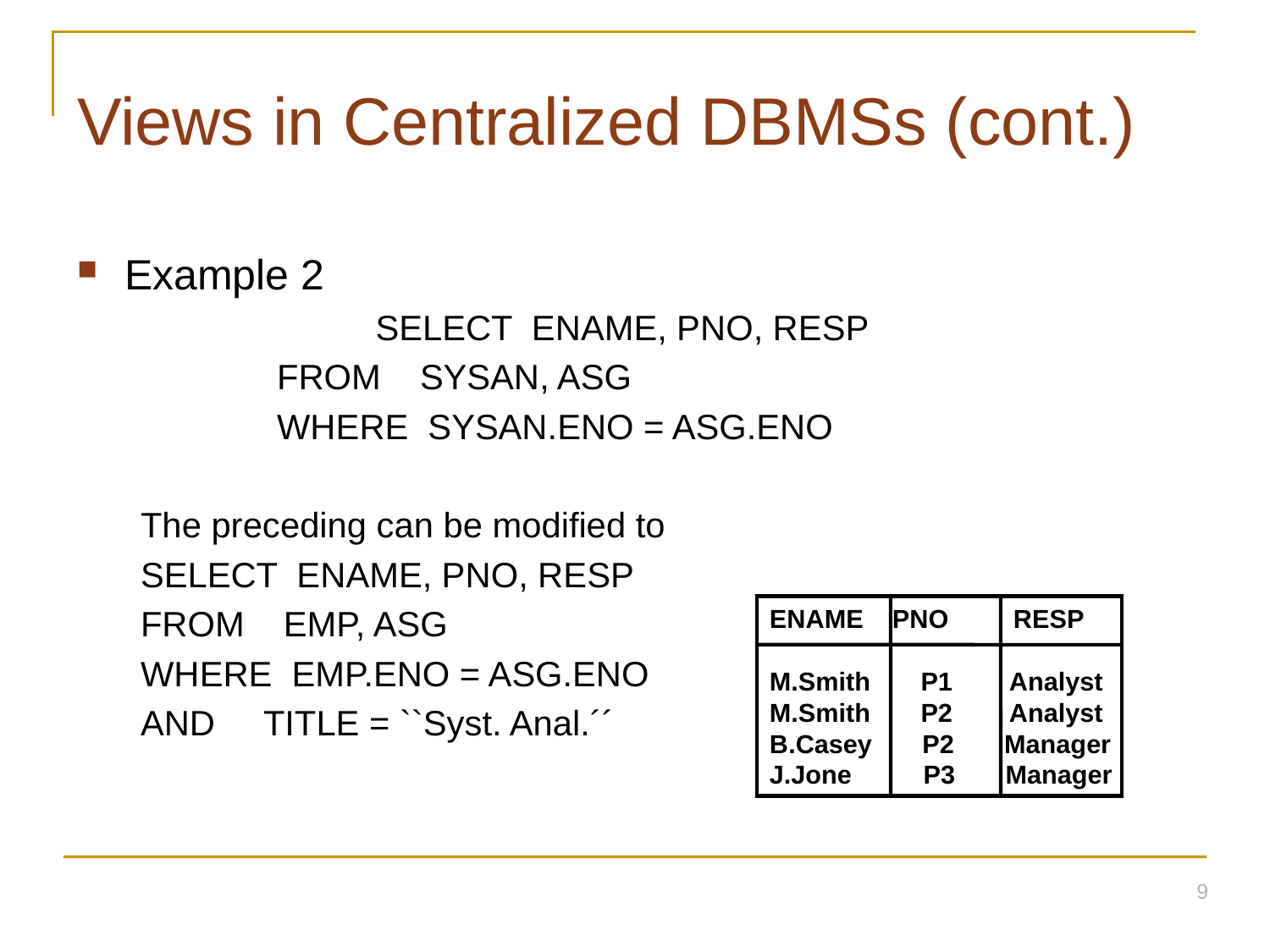

# Views in Centralized DBMSs (cont.)
Example 2
		       SELECT  ENAME, PNO, RESP
              FROM    SYSAN, ASG
              WHERE  SYSAN.ENO = ASG.ENO

The preceding can be modified to
SELECT  ENAME, PNO, RESP
FROM    EMP, ASG
WHERE  EMP.ENO = ASG.ENO
AND     TITLE = ``Syst. Anal.´´
ENAME    PNO         RESP

M.Smith       P1        Analyst M.Smith       P2        Analyst B.Casey       P2       Manager   J.Jone          P3       Manager

9